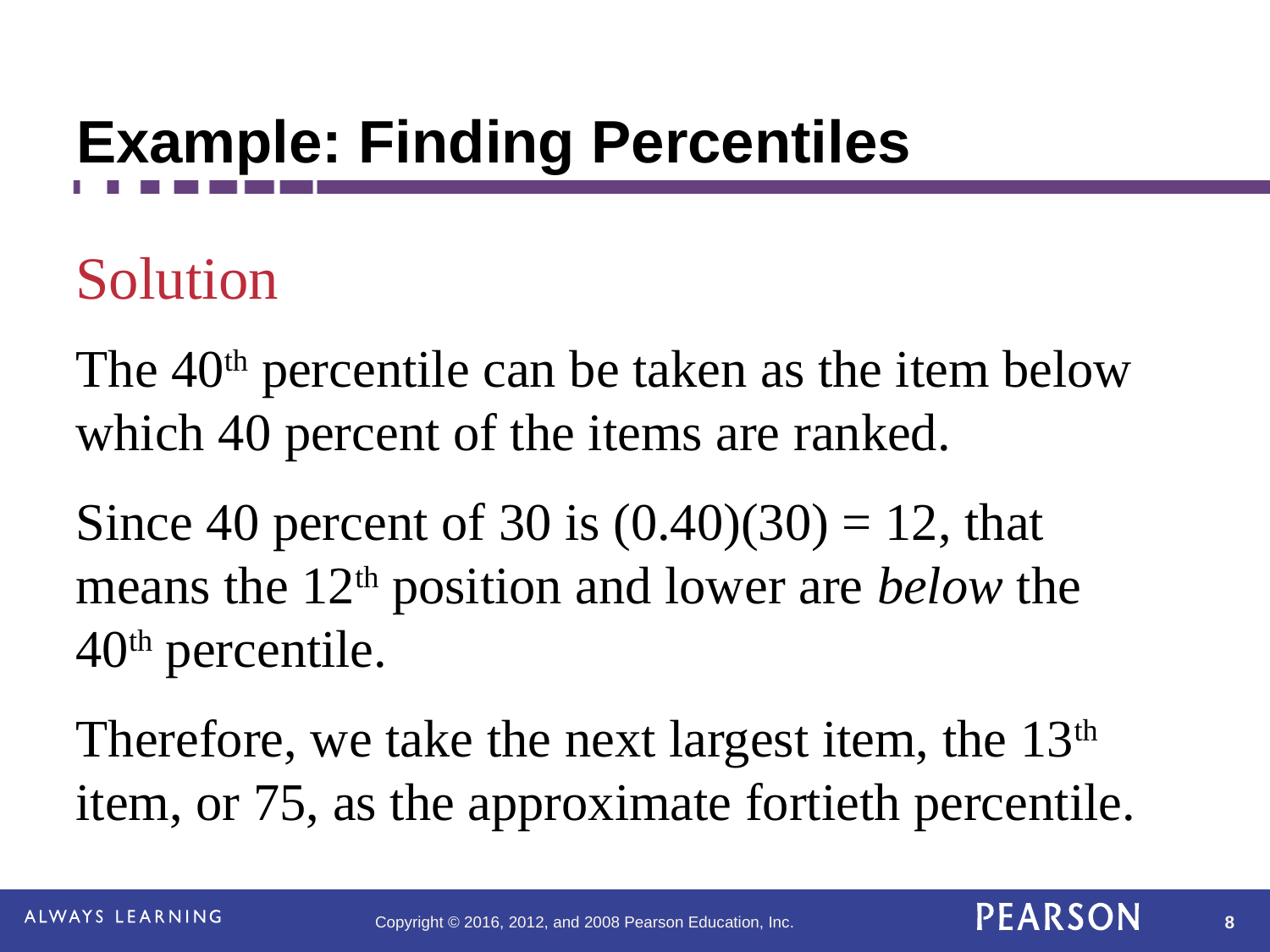

# Example: Finding Percentiles
Solution
The 40th percentile can be taken as the item below which 40 percent of the items are ranked.
Since 40 percent of 30 is (0.40)(30) = 12, that means the 12th position and lower are below the 40th percentile.
Therefore, we take the next largest item, the 13th  item, or 75, as the approximate fortieth percentile.